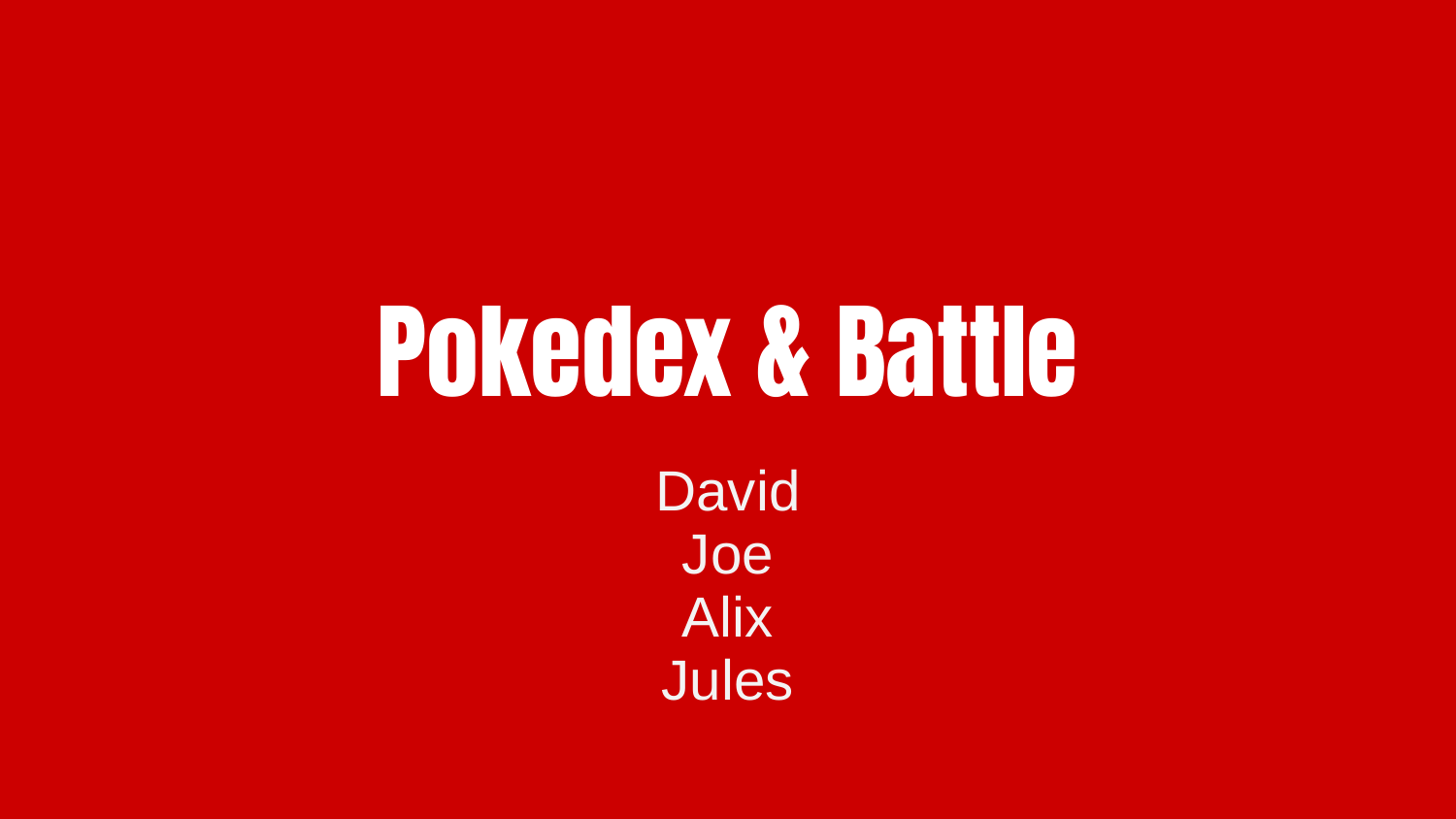

# Pokedex & Battle
David
Joe
Alix
Jules